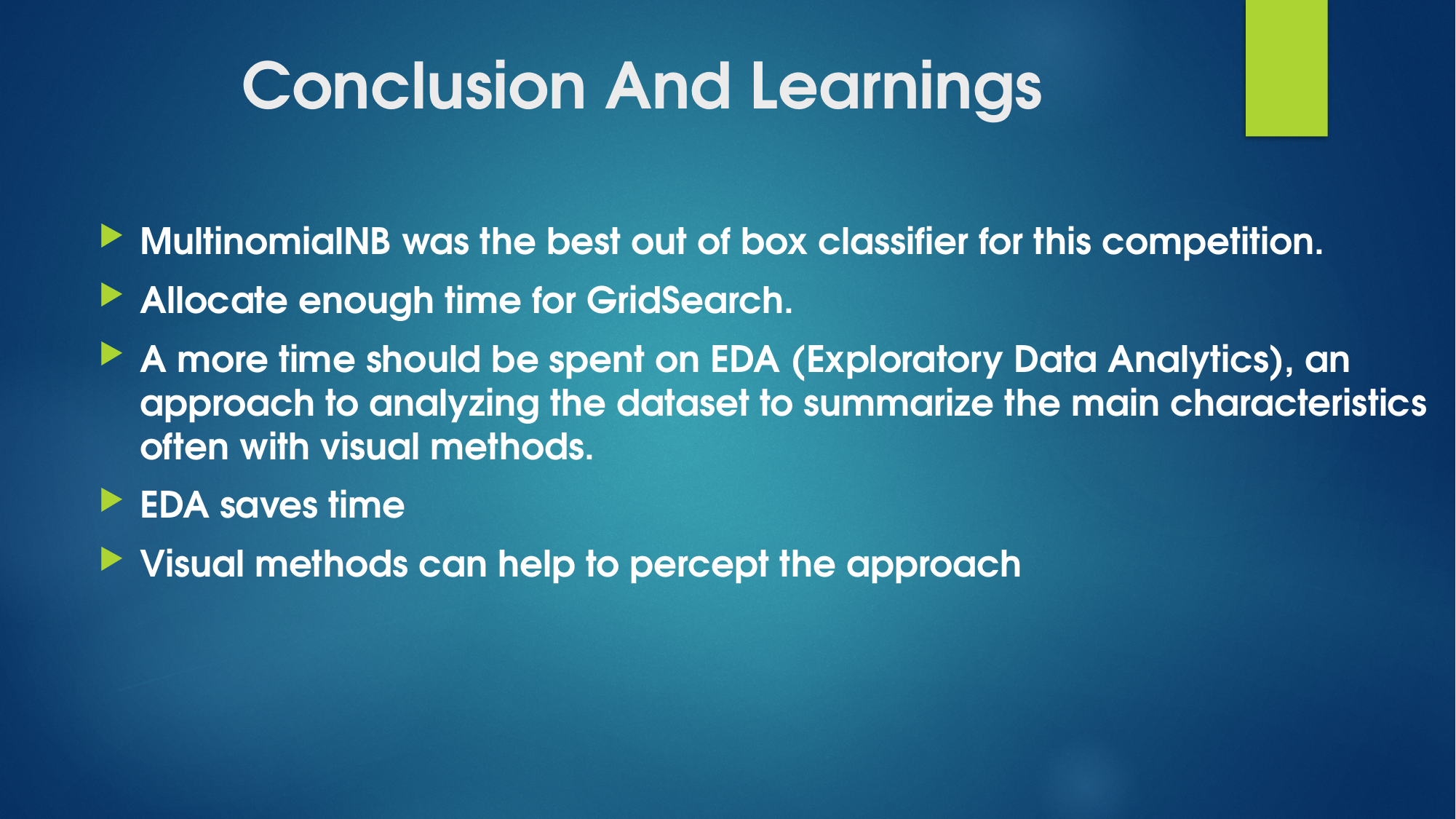

# Conclusion And Learnings
MultinomialNB was the best out of box classifier for this competition.
Allocate enough time for GridSearch.
A more time should be spent on EDA (Exploratory Data Analytics), an approach to analyzing the dataset to summarize the main characteristics often with visual methods.
EDA saves time
Visual methods can help to percept the approach